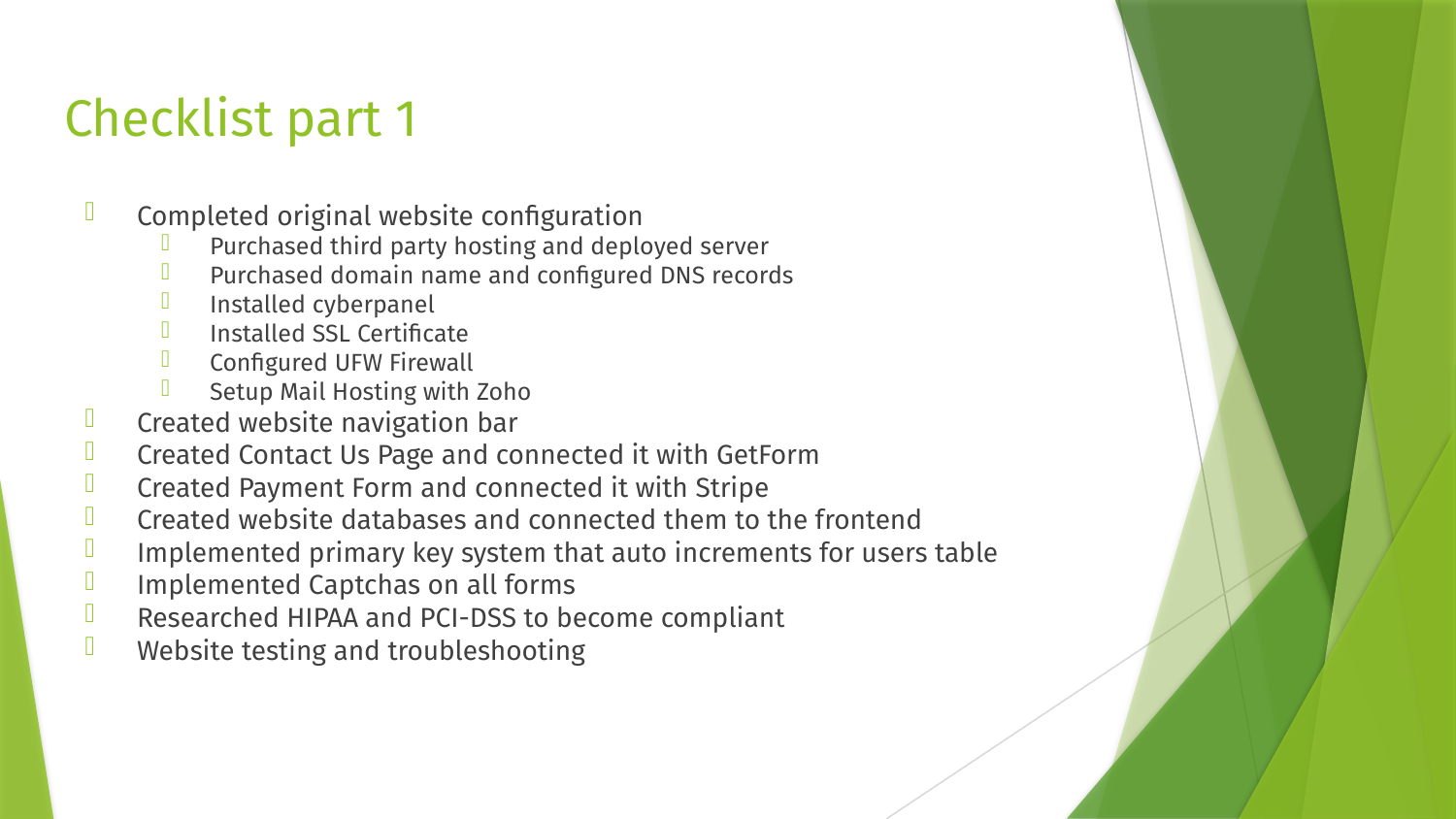

# Checklist part 1
Completed original website configuration
Purchased third party hosting and deployed server
Purchased domain name and configured DNS records
Installed cyberpanel
Installed SSL Certificate
Configured UFW Firewall
Setup Mail Hosting with Zoho
Created website navigation bar
Created Contact Us Page and connected it with GetForm
Created Payment Form and connected it with Stripe
Created website databases and connected them to the frontend
Implemented primary key system that auto increments for users table
Implemented Captchas on all forms
Researched HIPAA and PCI-DSS to become compliant
Website testing and troubleshooting